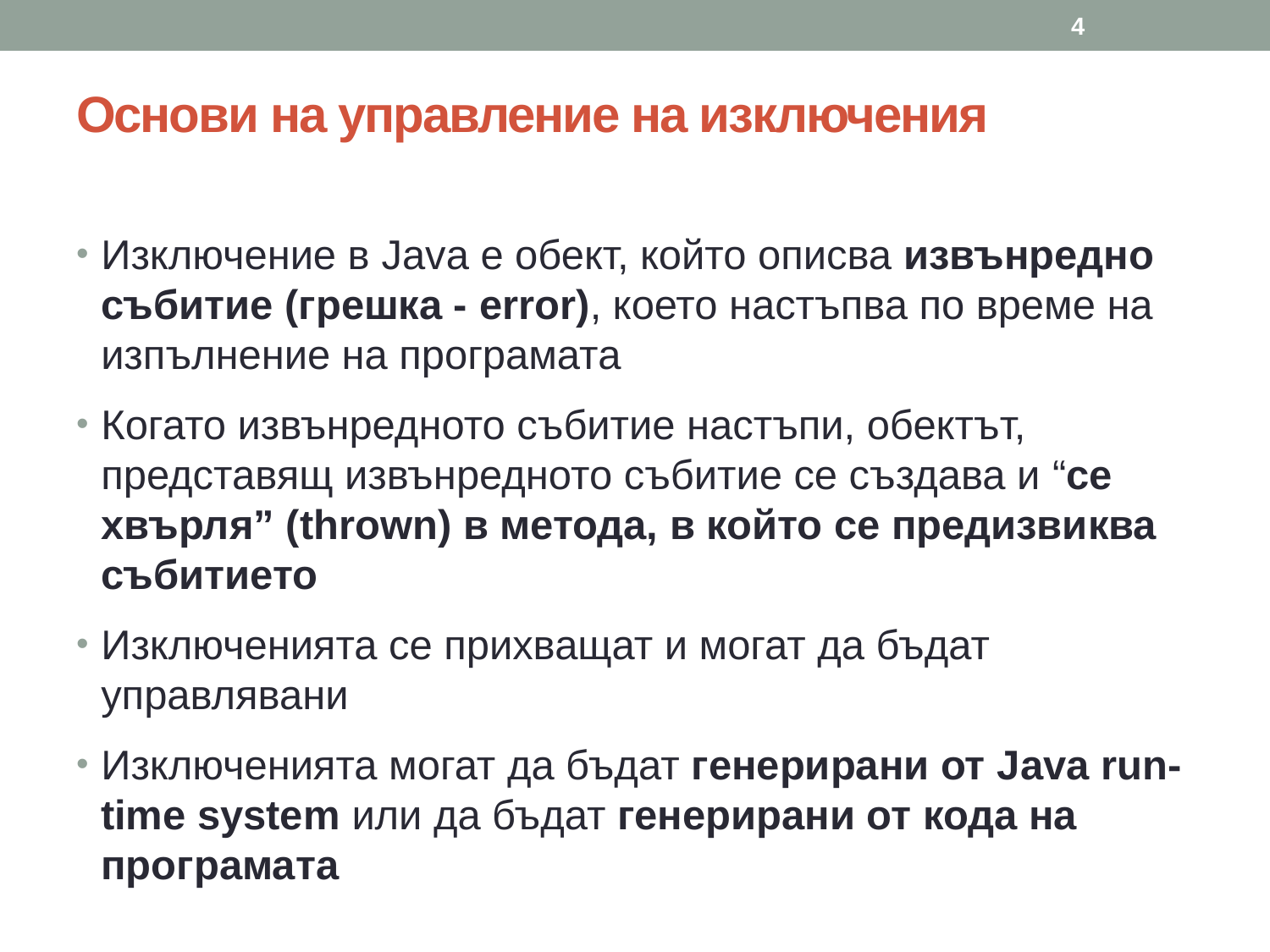

4
# Основи на управление на изключения
Изключение в Java е обект, който описва извънредно събитие (грешка - error), което настъпва по време на изпълнение на програмата
Когато извънредното събитие настъпи, обектът, представящ извънредното събитие се създава и “се хвърля” (thrown) в метода, в който се предизвиква събитието
Изключенията се прихващат и могат да бъдат управлявани
Изключенията могат да бъдат генерирани от Java run-time system или да бъдат генерирани от кода на програмата